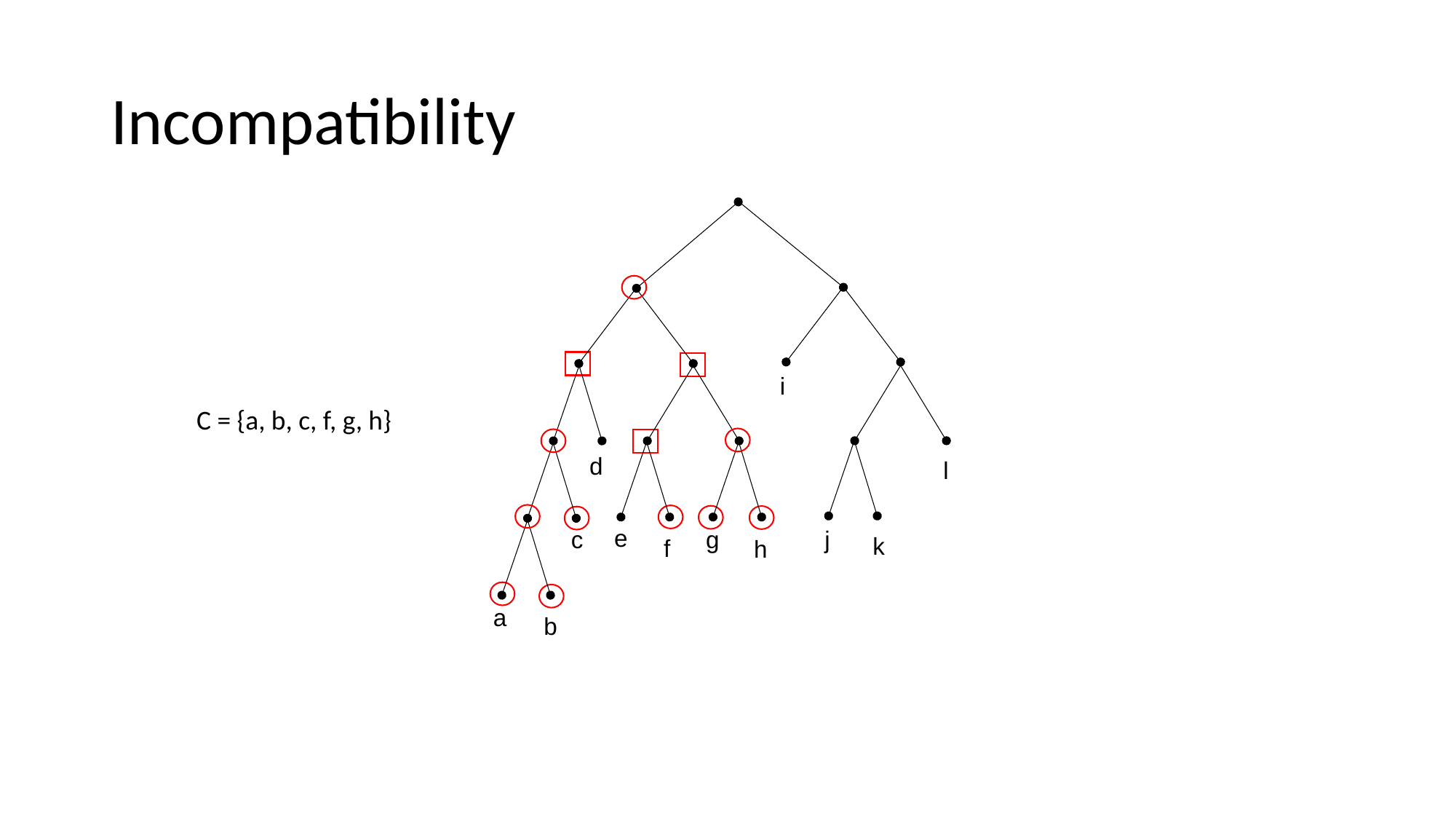

# Incompatibility

i
C = {a, b, c, f, g, h}

d
l

e
c
g
j
k
f
h

a
b